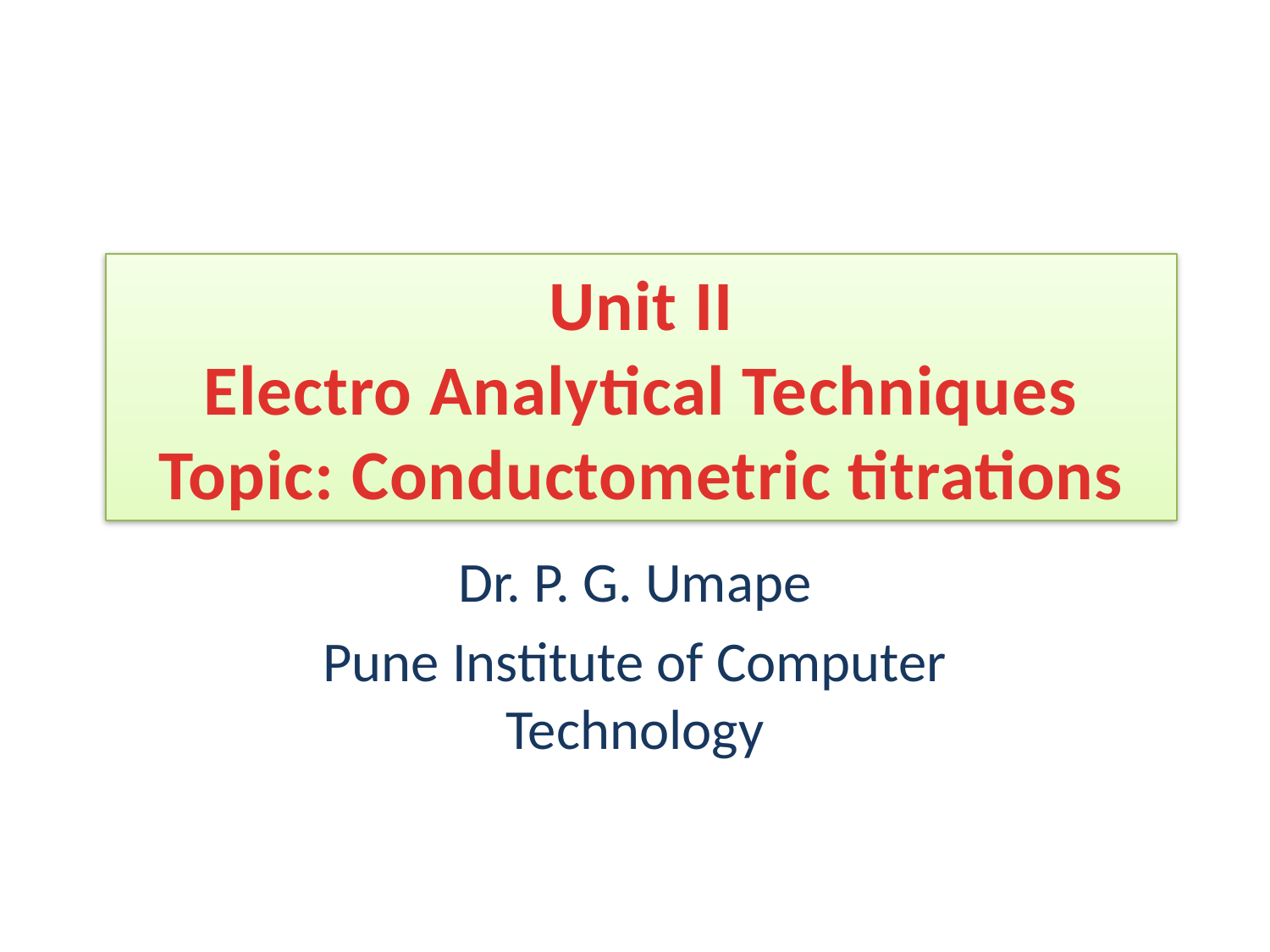

Unit II
Electro Analytical Techniques
Topic: Conductometric titrations
Dr. P. G. Umape
Pune Institute of Computer Technology